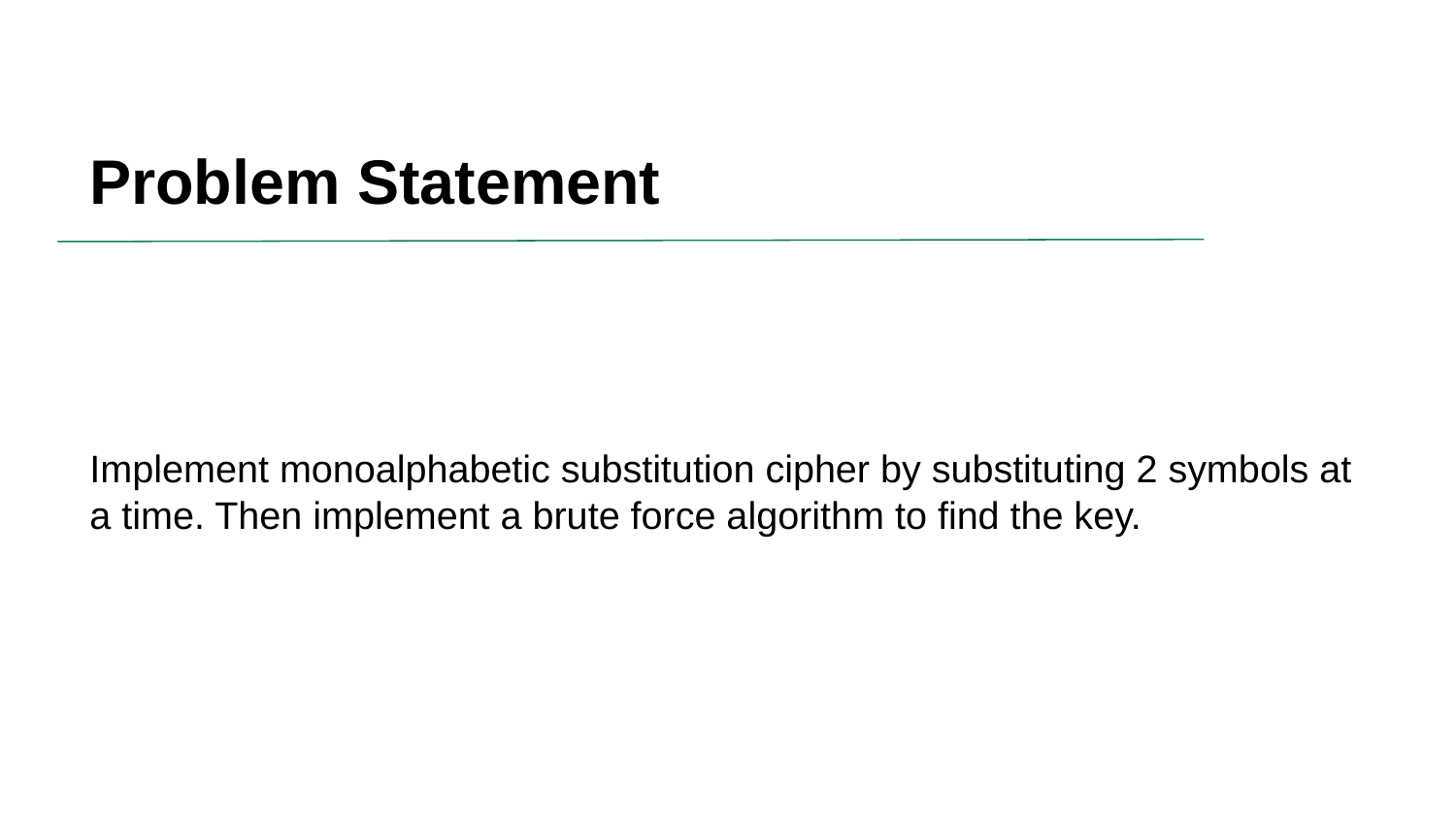

# Problem Statement
Implement monoalphabetic substitution cipher by substituting 2 symbols at a time. Then implement a brute force algorithm to find the key.